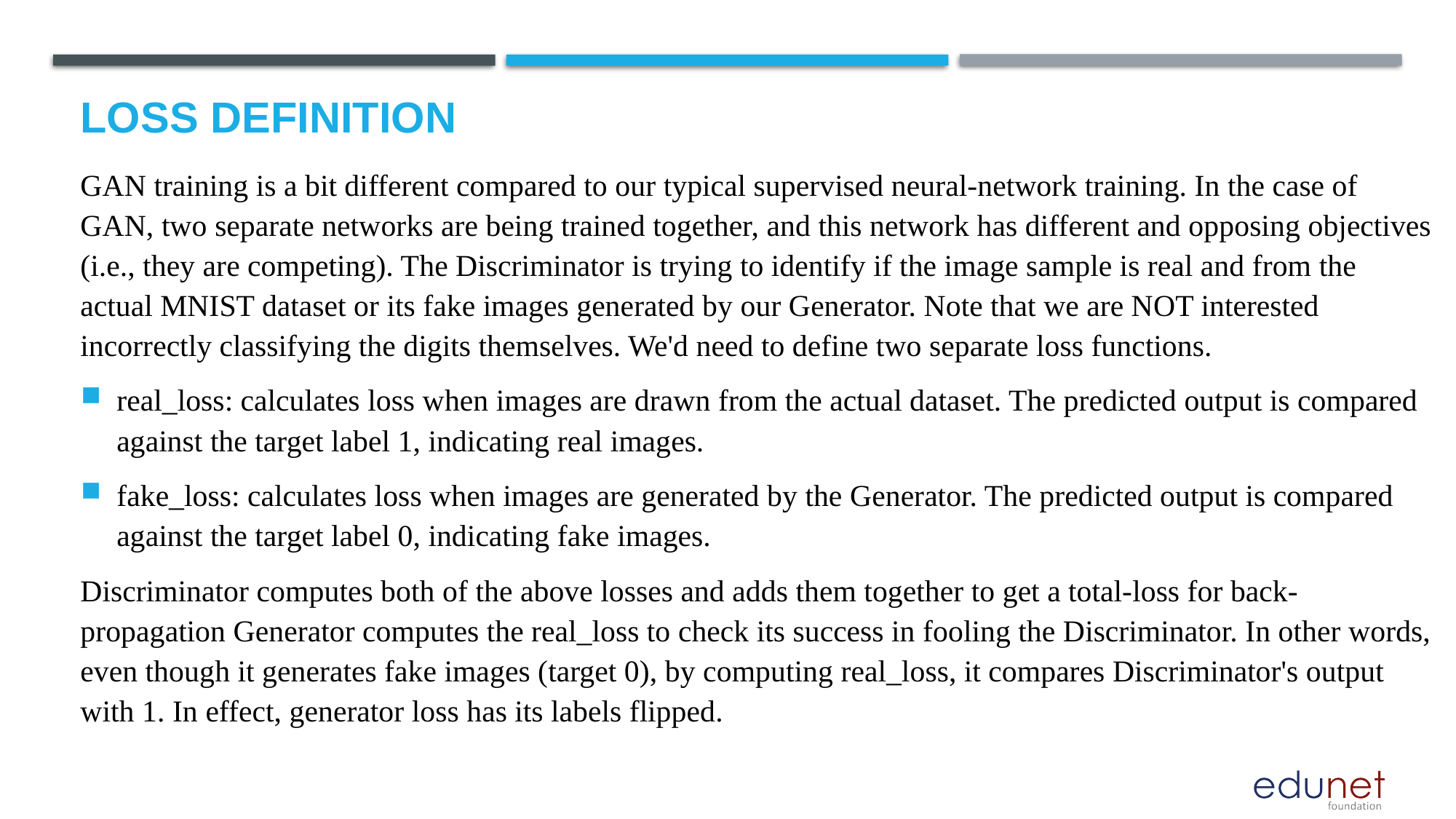

# Loss definition

GAN training is a bit different compared to our typical supervised neural-network training. In the case of GAN, two separate networks are being trained together, and this network has different and opposing objectives (i.e., they are competing). The Discriminator is trying to identify if the image sample is real and from the actual MNIST dataset or its fake images generated by our Generator. Note that we are NOT interested incorrectly classifying the digits themselves. We'd need to define two separate loss functions.
real_loss: calculates loss when images are drawn from the actual dataset. The predicted output is compared against the target label 1, indicating real images.
fake_loss: calculates loss when images are generated by the Generator. The predicted output is compared against the target label 0, indicating fake images.
Discriminator computes both of the above losses and adds them together to get a total-loss for back-propagation Generator computes the real_loss to check its success in fooling the Discriminator. In other words, even though it generates fake images (target 0), by computing real_loss, it compares Discriminator's output with 1. In effect, generator loss has its labels flipped.